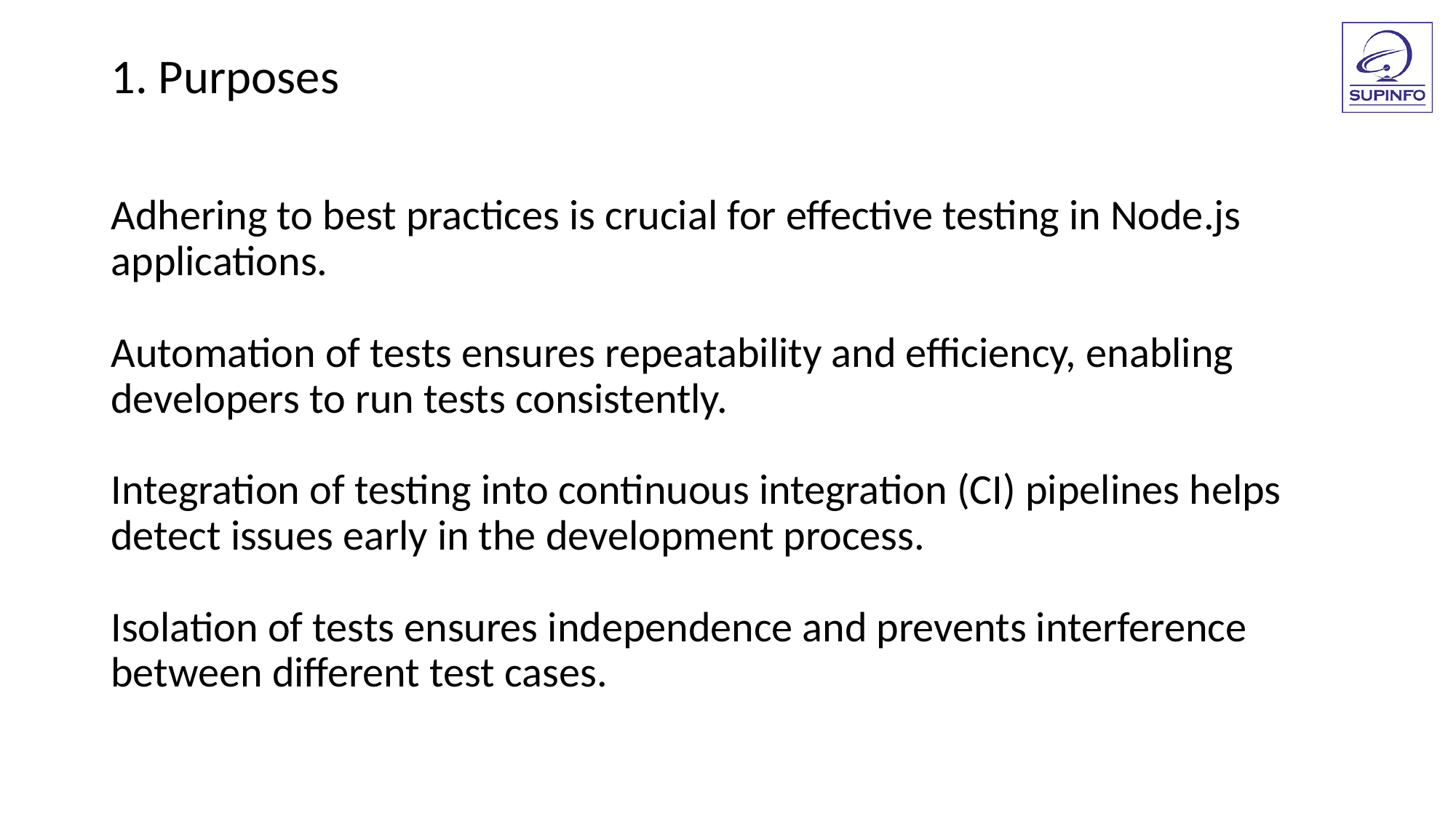

1. Purposes
Adhering to best practices is crucial for effective testing in Node.js applications.

Automation of tests ensures repeatability and efficiency, enabling developers to run tests consistently.

Integration of testing into continuous integration (CI) pipelines helps detect issues early in the development process.

Isolation of tests ensures independence and prevents interference between different test cases.